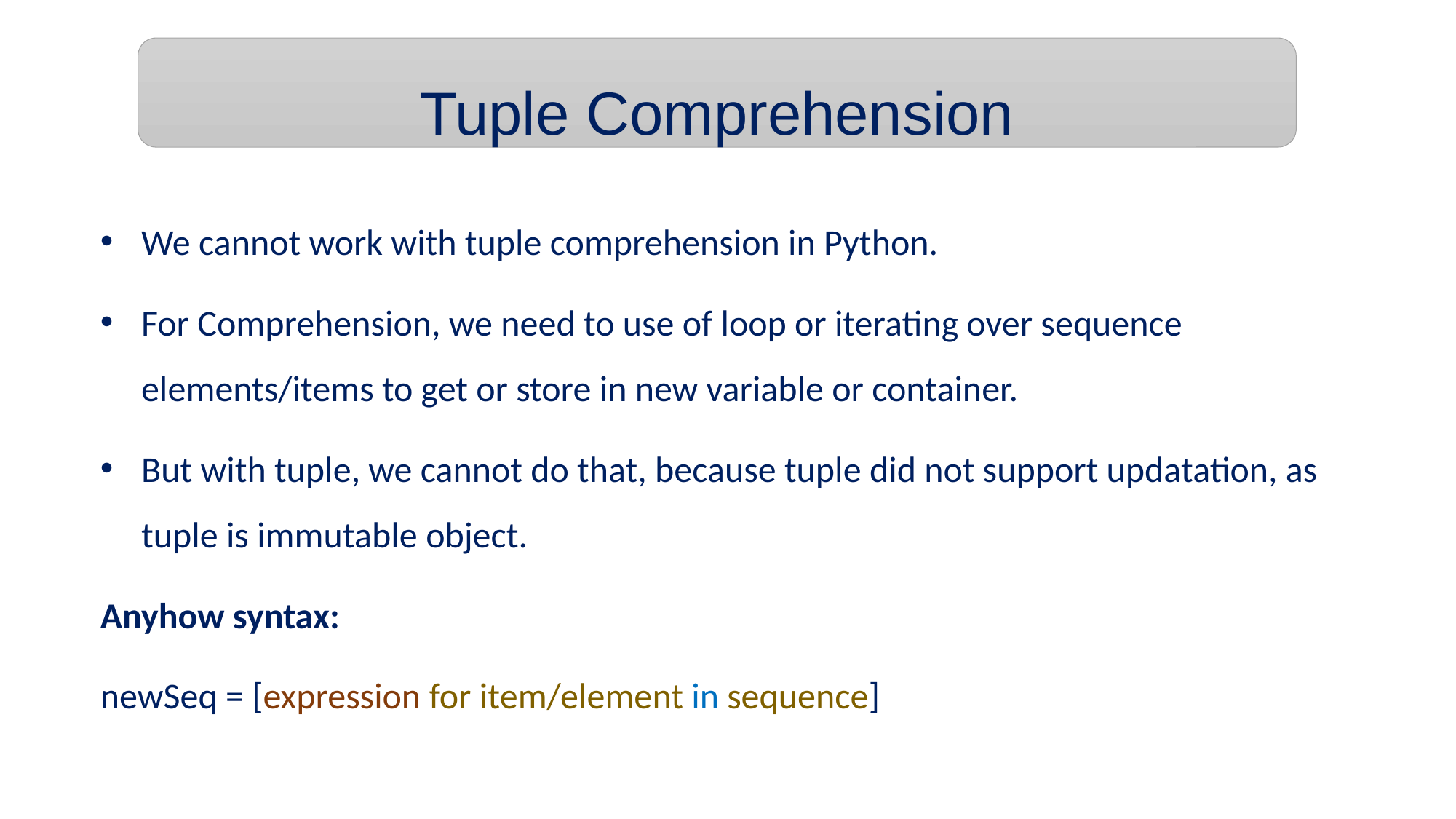

Tuple Comprehension
We cannot work with tuple comprehension in Python.
For Comprehension, we need to use of loop or iterating over sequence elements/items to get or store in new variable or container.
But with tuple, we cannot do that, because tuple did not support updatation, as tuple is immutable object.
Anyhow syntax:
newSeq = [expression for item/element in sequence]